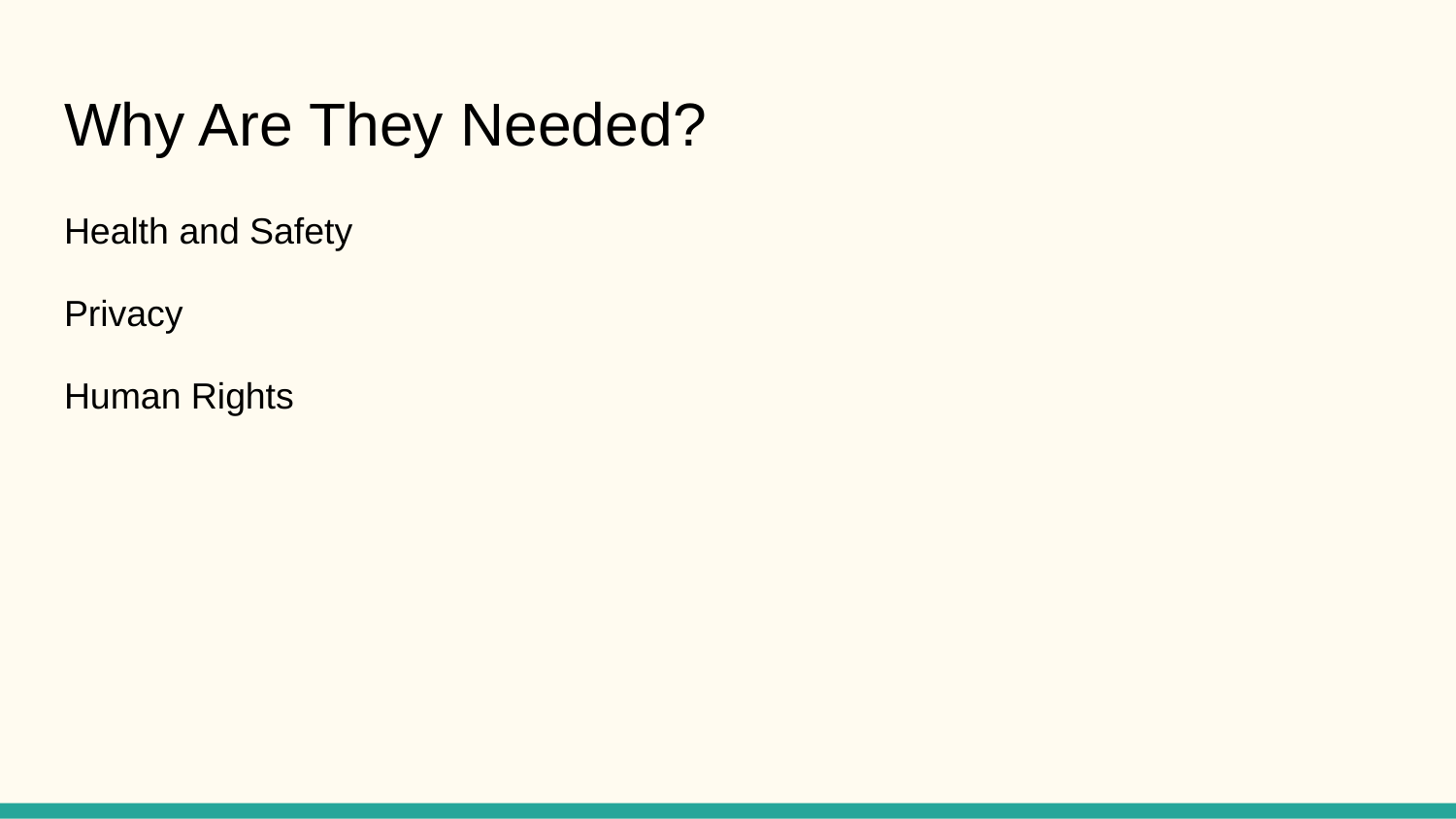

# Why Are They Needed?
Health and Safety
Privacy
Human Rights